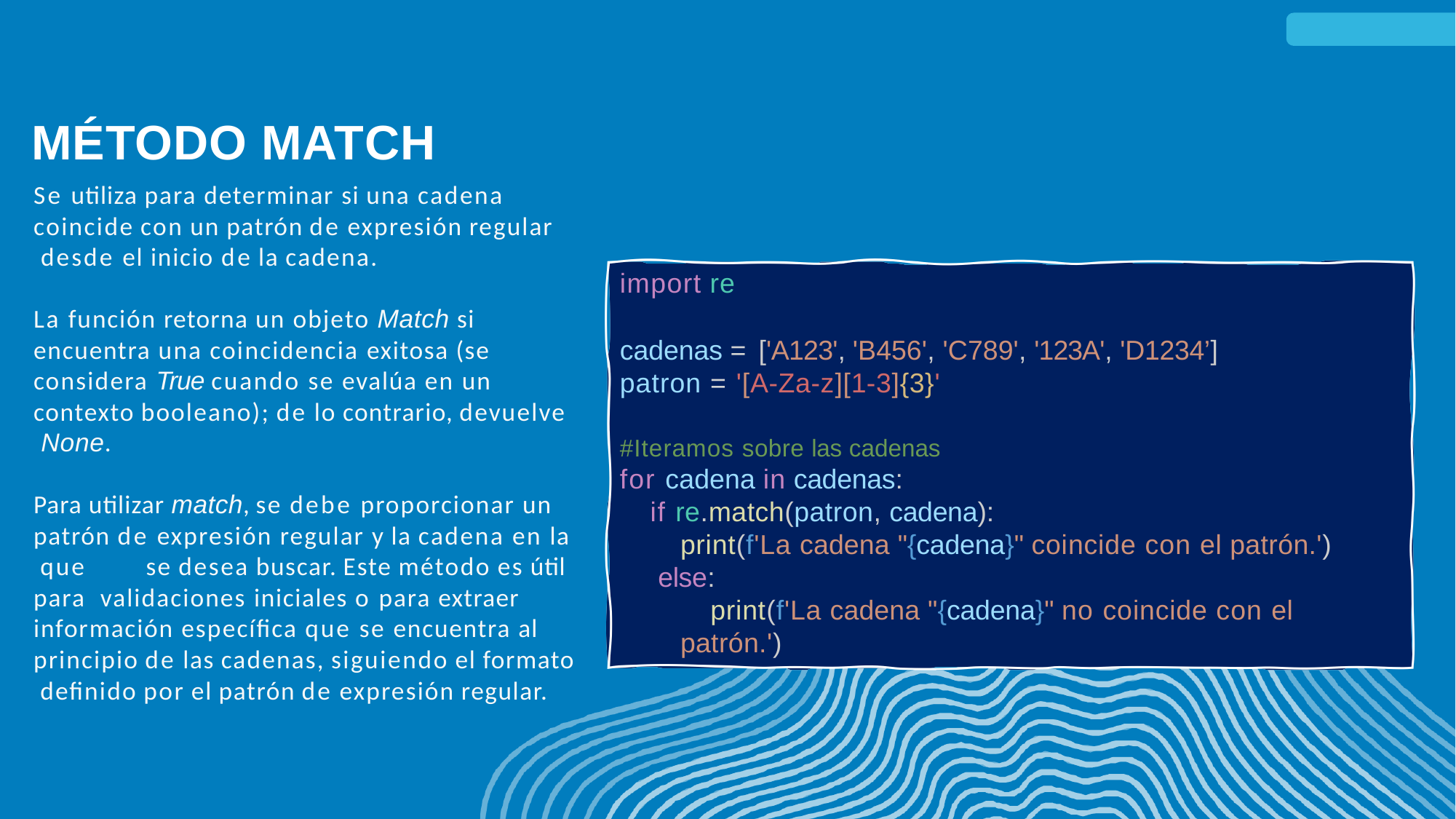

# MÉTODO MATCH
Se utiliza para determinar si una cadena  coincide con un patrón de expresión regular  desde el inicio de la cadena.

import re

cadenas = ['A123', 'B456', 'C789', '123A', 'D1234’]
patron = '[A-Za-z][1-3]{3}'

#Iteramos sobre las cadenas
for cadena in cadenas:
if re.match(patron, cadena):
print(f'La cadena "{cadena}" coincide con el patrón.')  else:
print(f'La cadena "{cadena}" no coincide con el patrón.')
La función retorna un objeto Match si  encuentra una coincidencia exitosa (se  considera True cuando se evalúa en un  contexto booleano); de lo contrario, devuelve  None.
Para utilizar match, se debe proporcionar un  patrón de expresión regular y la cadena en la  que   se desea buscar. Este método es útil para  validaciones iniciales o para extraer  información específica que se encuentra al  principio de las cadenas, siguiendo el formato  definido por el patrón de expresión regular.